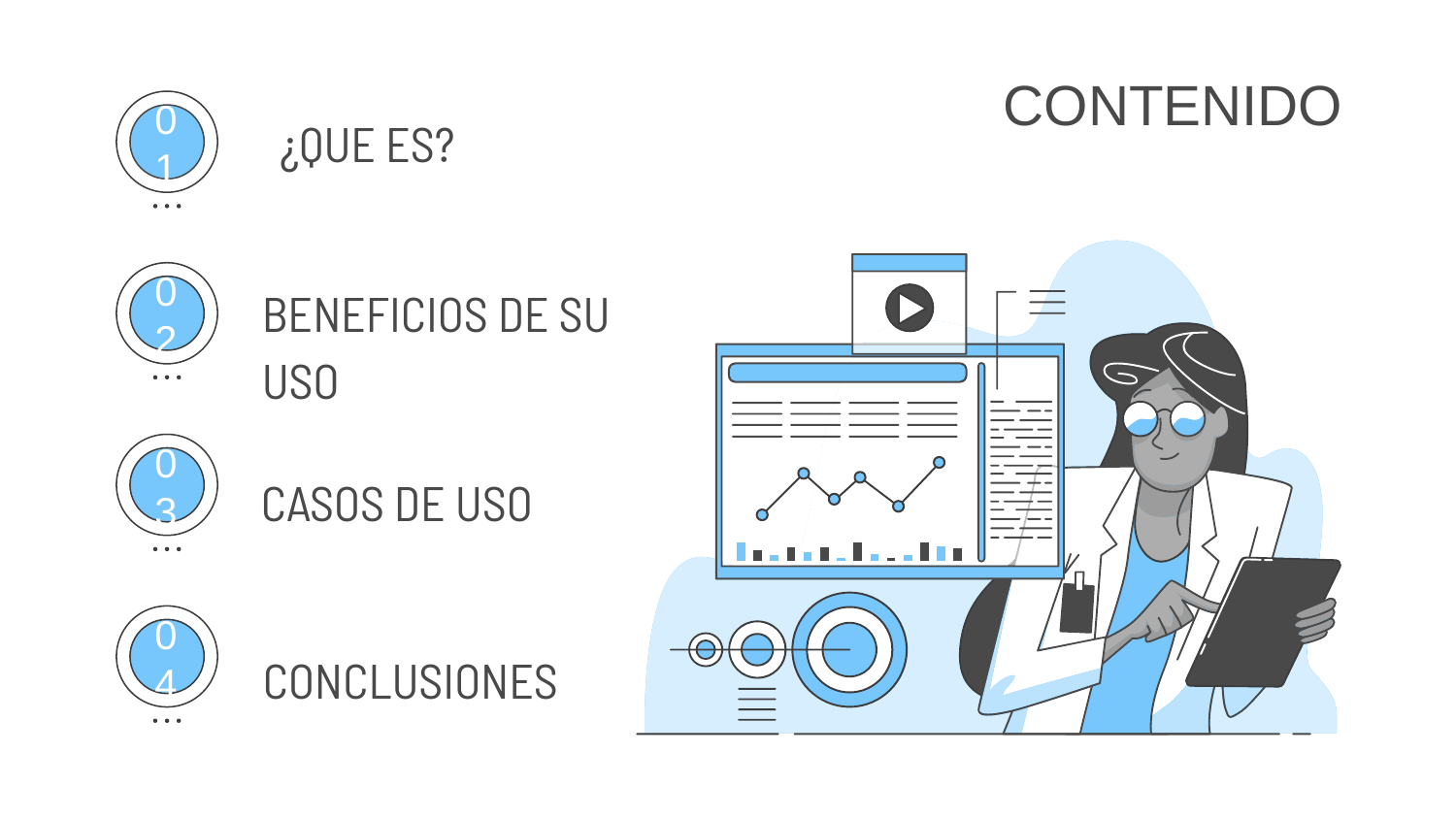

# CONTENIDO
¿QUE ES?

01

BENEFICIOS DE SU USO

02

CASOS DE USO
03

CONCLUSIONES
04